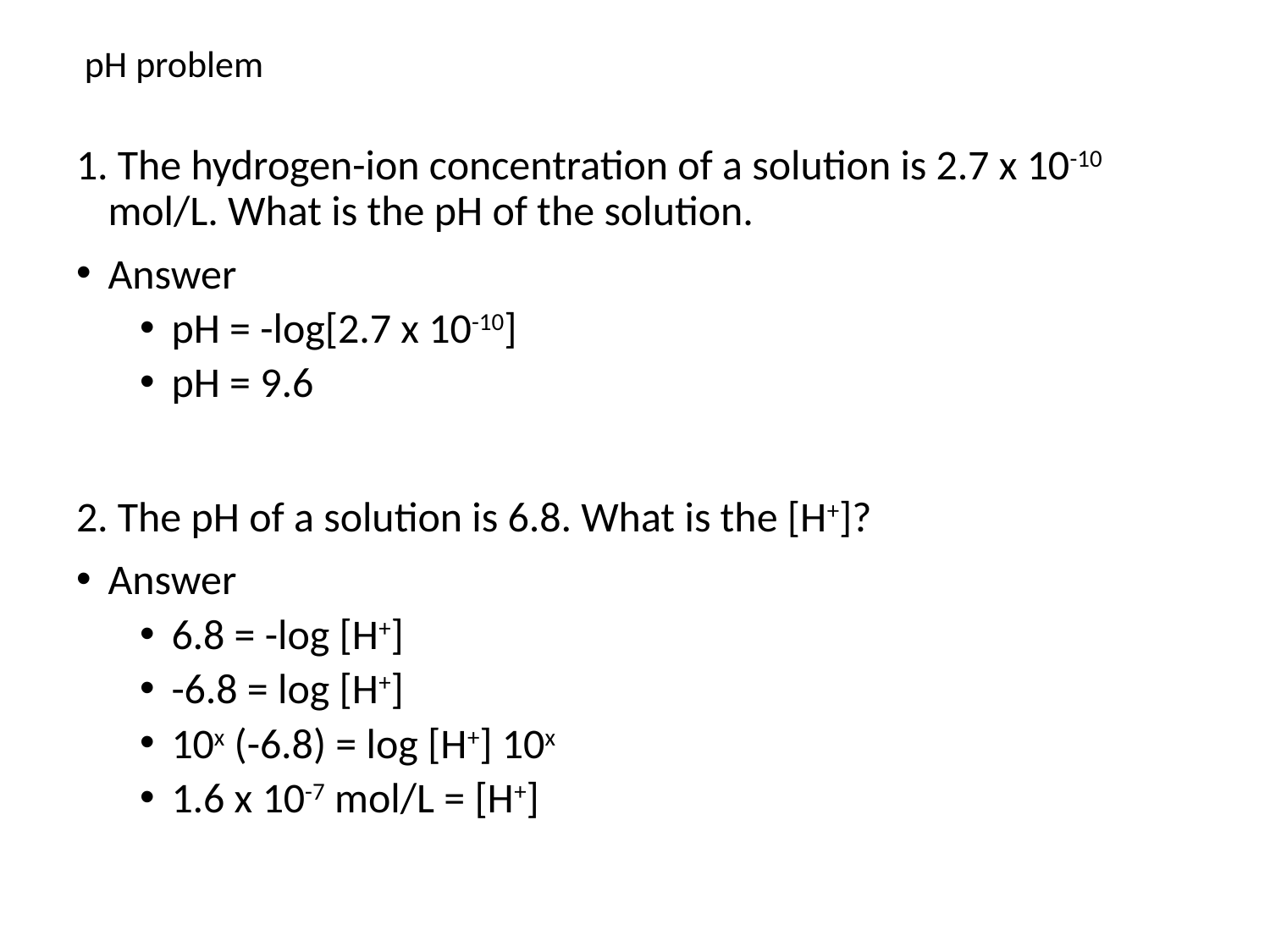

# pH problem
1. The hydrogen-ion concentration of a solution is 2.7 x 10-10 mol/L. What is the pH of the solution.
Answer
pH = -log[2.7 x 10-10]
pH = 9.6

2. The pH of a solution is 6.8. What is the [H+]?
Answer
6.8 = -log [H+]
-6.8 = log [H+]
10x (-6.8) = log [H+] 10x
1.6 x 10-7 mol/L = [H+]